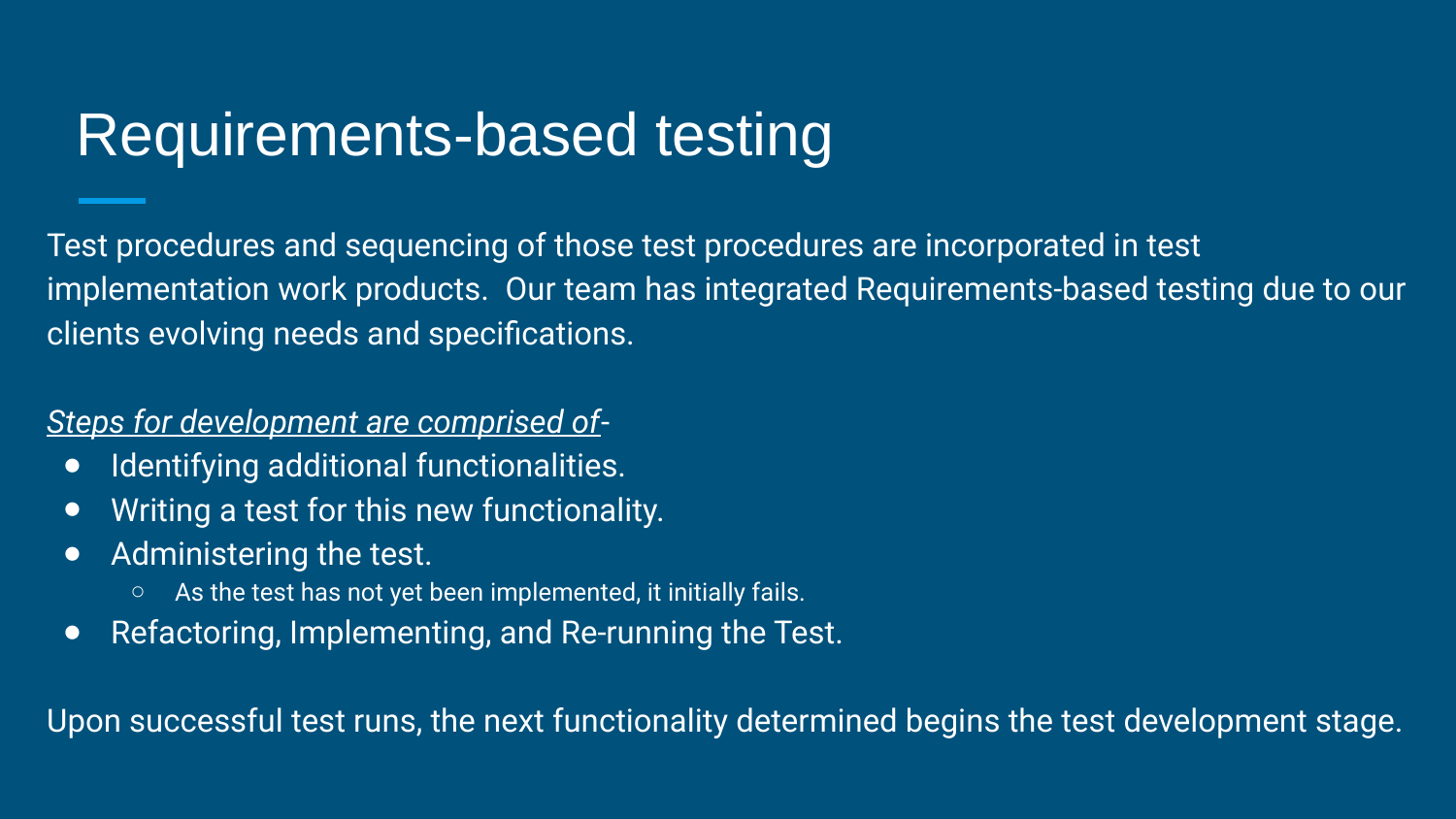

# Requirements-based testing
Test procedures and sequencing of those test procedures are incorporated in test implementation work products.  Our team has integrated Requirements-based testing due to our clients evolving needs and specifications.

Steps for development are comprised of-
Identifying additional functionalities.
Writing a test for this new functionality.
Administering the test.
As the test has not yet been implemented, it initially fails.
Refactoring, Implementing, and Re-running the Test.

Upon successful test runs, the next functionality determined begins the test development stage.